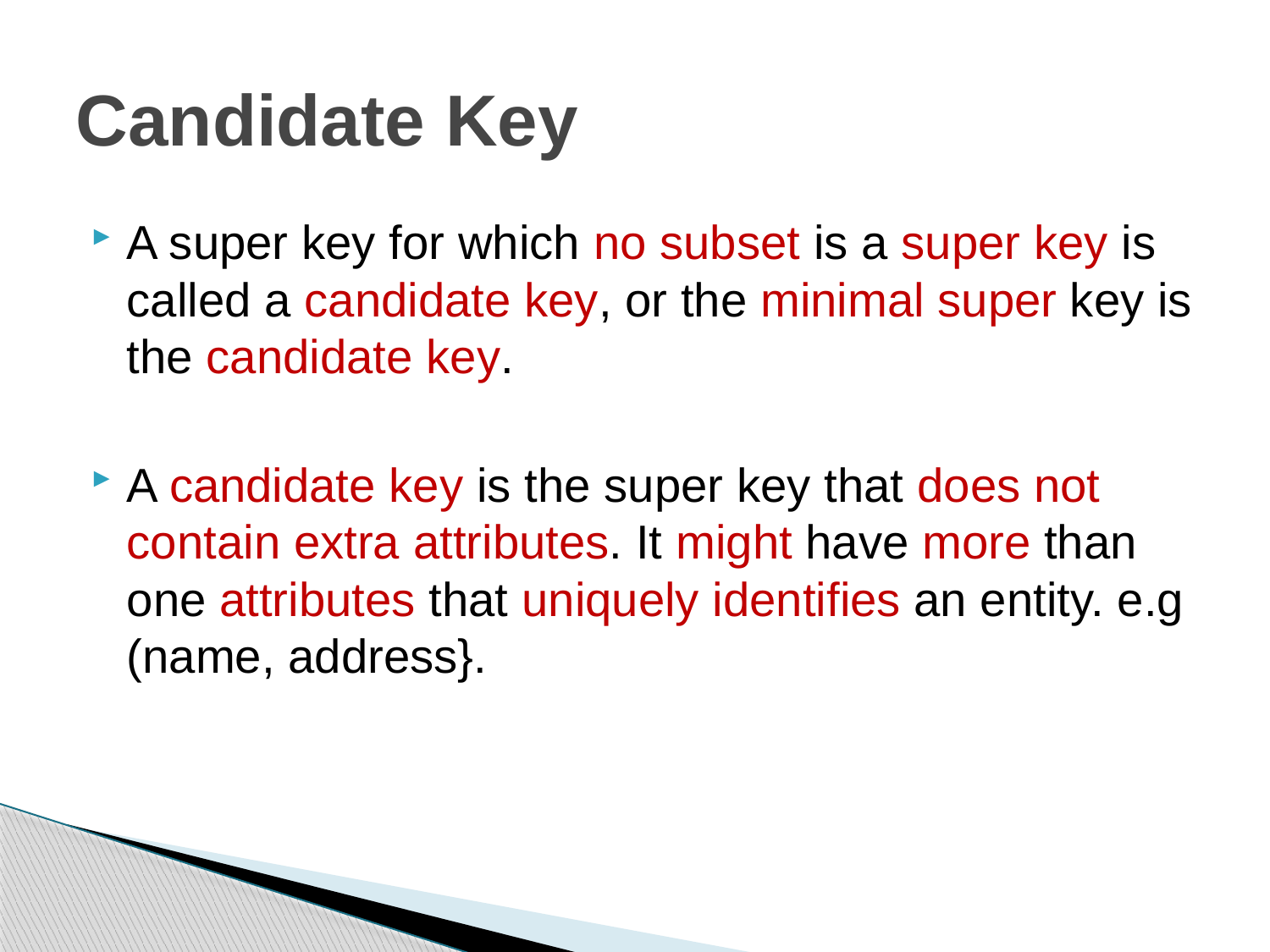

# Candidate Key
A super key for which no subset is a super key is called a candidate key, or the minimal super key is the candidate key.

A candidate key is the super key that does not contain extra attributes. It might have more than one attributes that uniquely identifies an entity. e.g (name, address}.